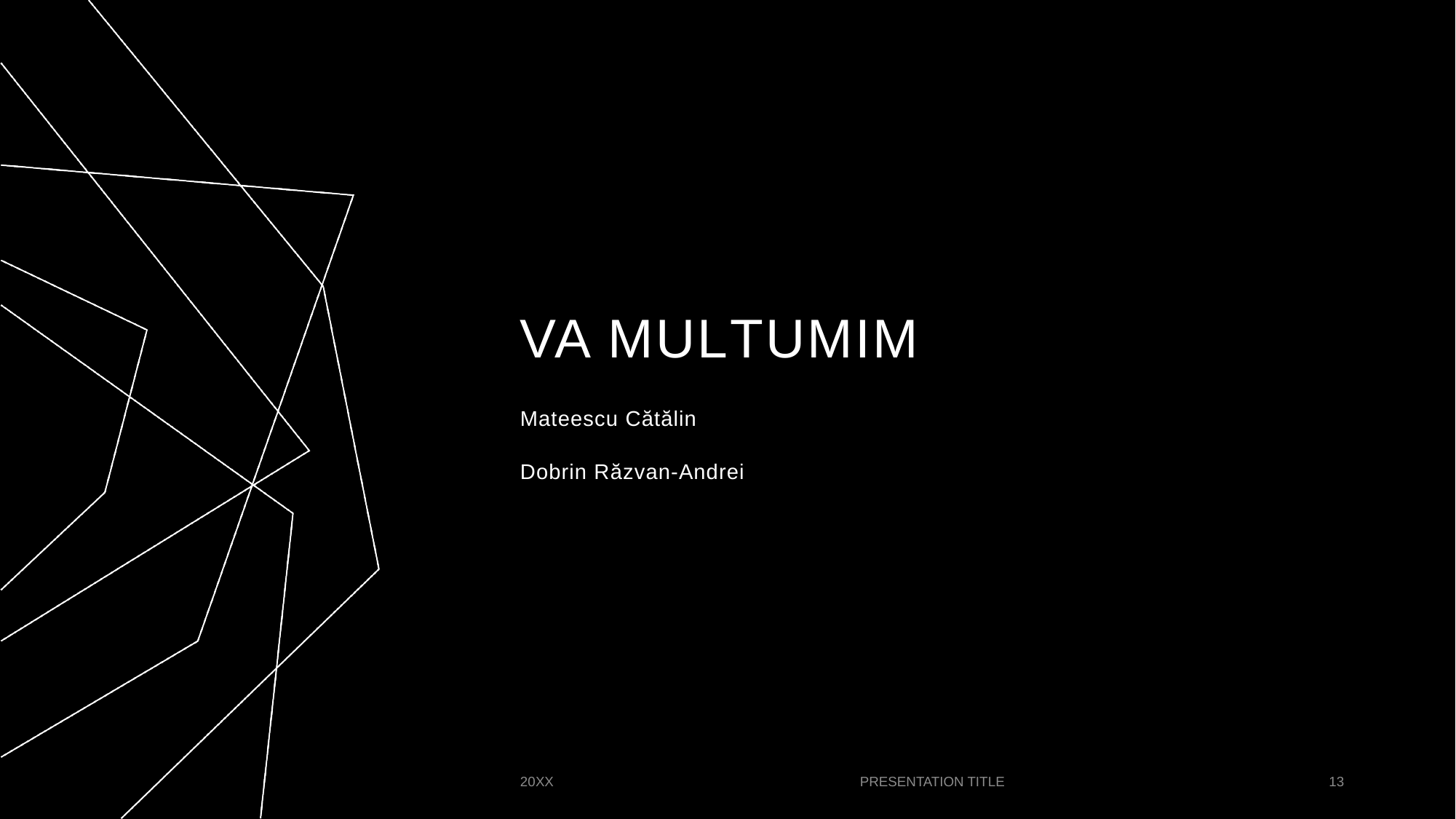

# Va multumim
Mateescu Cătălin
Dobrin Răzvan-Andrei
20XX
PRESENTATION TITLE
13